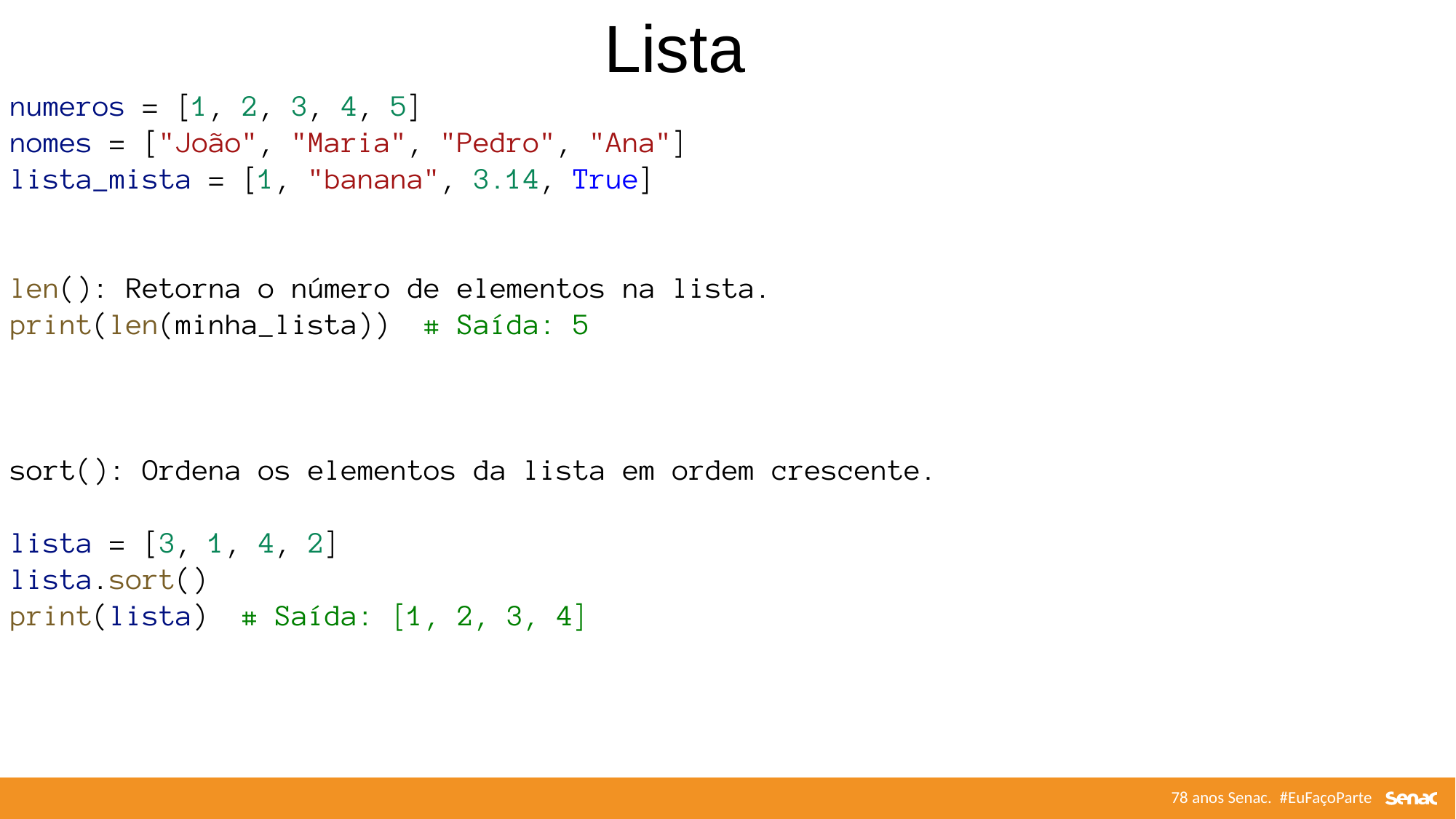

Lista
numeros = [1, 2, 3, 4, 5]
nomes = ["João", "Maria", "Pedro", "Ana"]
lista_mista = [1, "banana", 3.14, True]

len(): Retorna o número de elementos na lista.
print(len(minha_lista))  # Saída: 5

sort(): Ordena os elementos da lista em ordem crescente.

lista = [3, 1, 4, 2]
lista.sort()
print(lista)  # Saída: [1, 2, 3, 4]